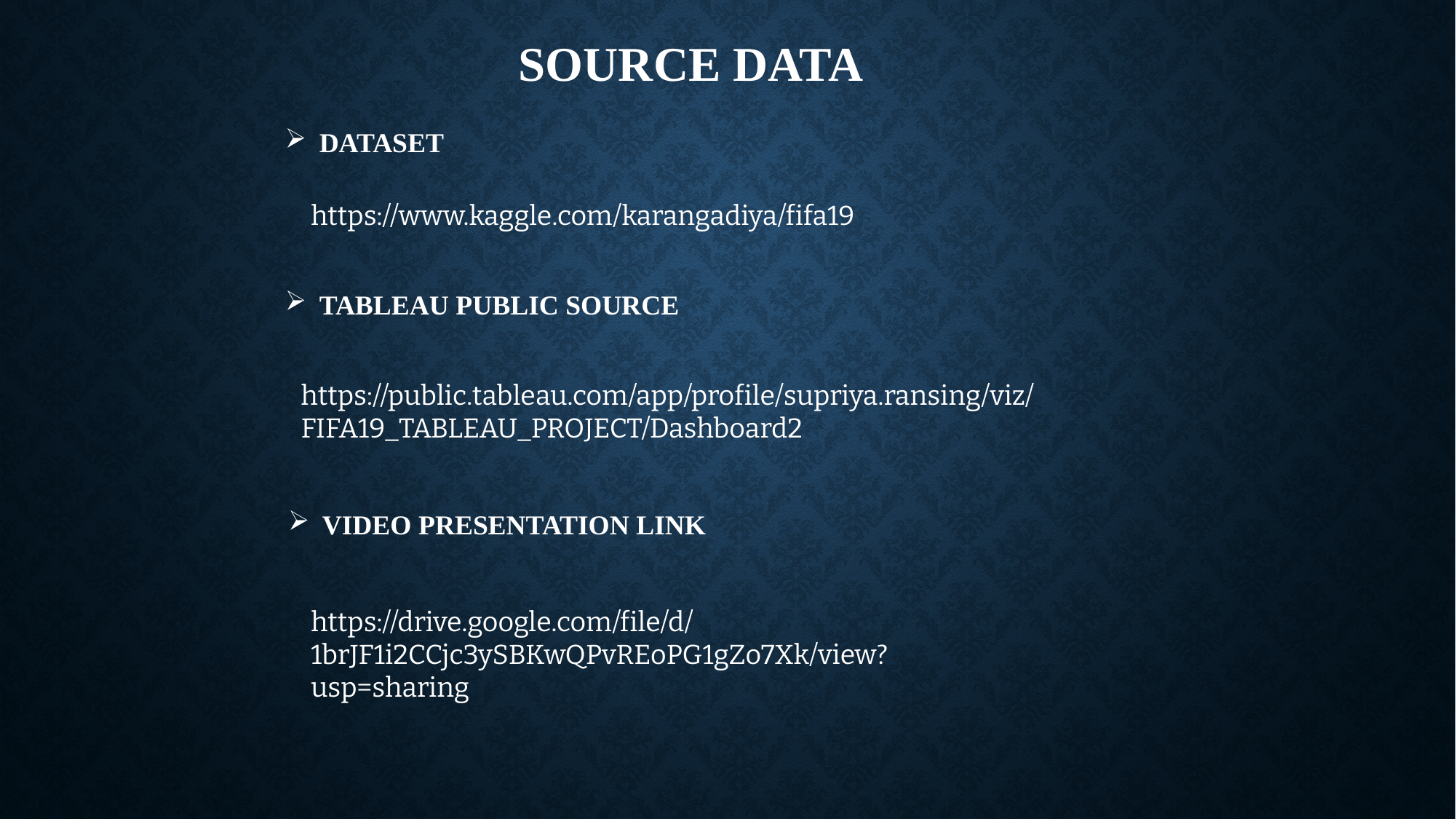

SOURCE DATA
#
DATASET
https://www.kaggle.com/karangadiya/fifa19
TABLEAU PUBLIC SOURCE
https://public.tableau.com/app/profile/supriya.ransing/viz/FIFA19_TABLEAU_PROJECT/Dashboard2
VIDEO PRESENTATION LINK
https://drive.google.com/file/d/1brJF1i2CCjc3ySBKwQPvREoPG1gZo7Xk/view?usp=sharing